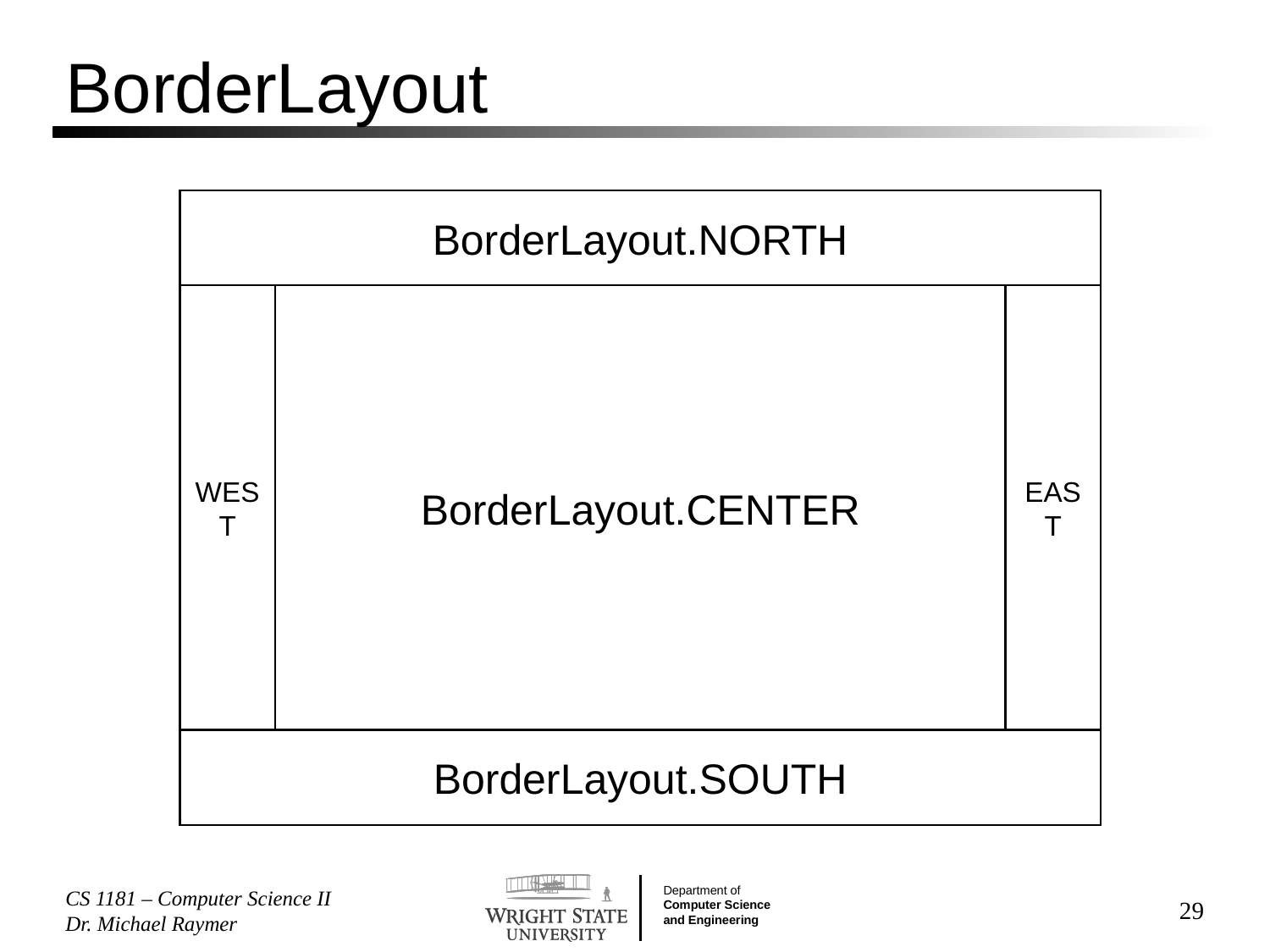

# BorderLayout
BorderLayout.NORTH
WEST
BorderLayout.CENTER
EAST
BorderLayout.SOUTH
CS 1181 – Computer Science II    Dr. Michael Raymer
29